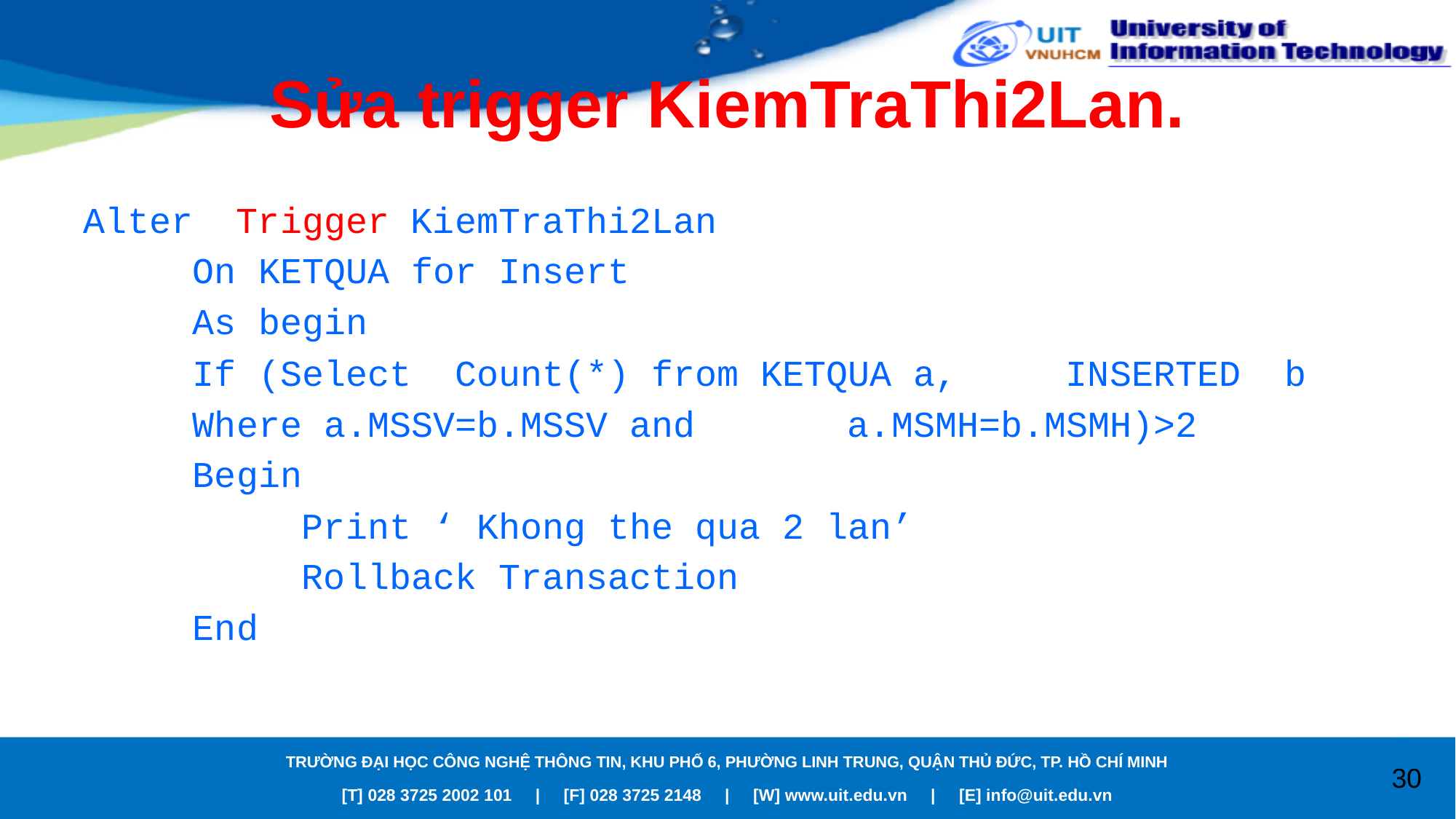

# Sửa trigger KiemTraThi2Lan.
Alter  Trigger	KiemTraThi2Lan
	On KETQUA for Insert
	As begin
	If (Select  Count(*) from KETQUA a, 	INSERTED  b
	Where a.MSSV=b.MSSV and  	a.MSMH=b.MSMH)>2
	Begin
		Print ‘ Khong the qua 2 lan’
		Rollback Transaction
	End